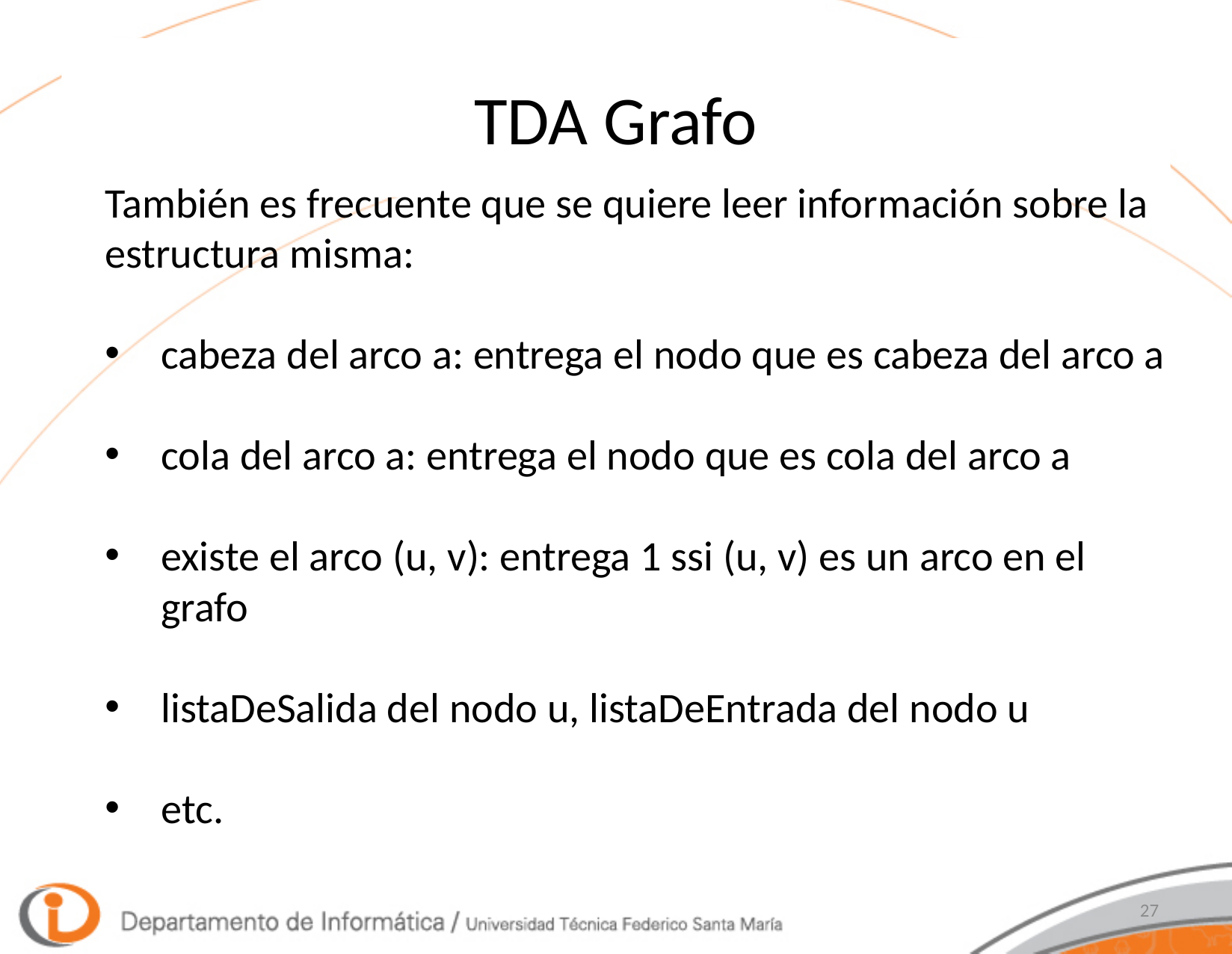

# TDA Grafo
También es frecuente que se quiere leer información sobre la estructura misma:

cabeza del arco a: entrega el nodo que es cabeza del arco a

cola del arco a: entrega el nodo que es cola del arco a

existe el arco (u, v): entrega 1 ssi (u, v) es un arco en el grafo

listaDeSalida del nodo u, listaDeEntrada del nodo u

etc.
27